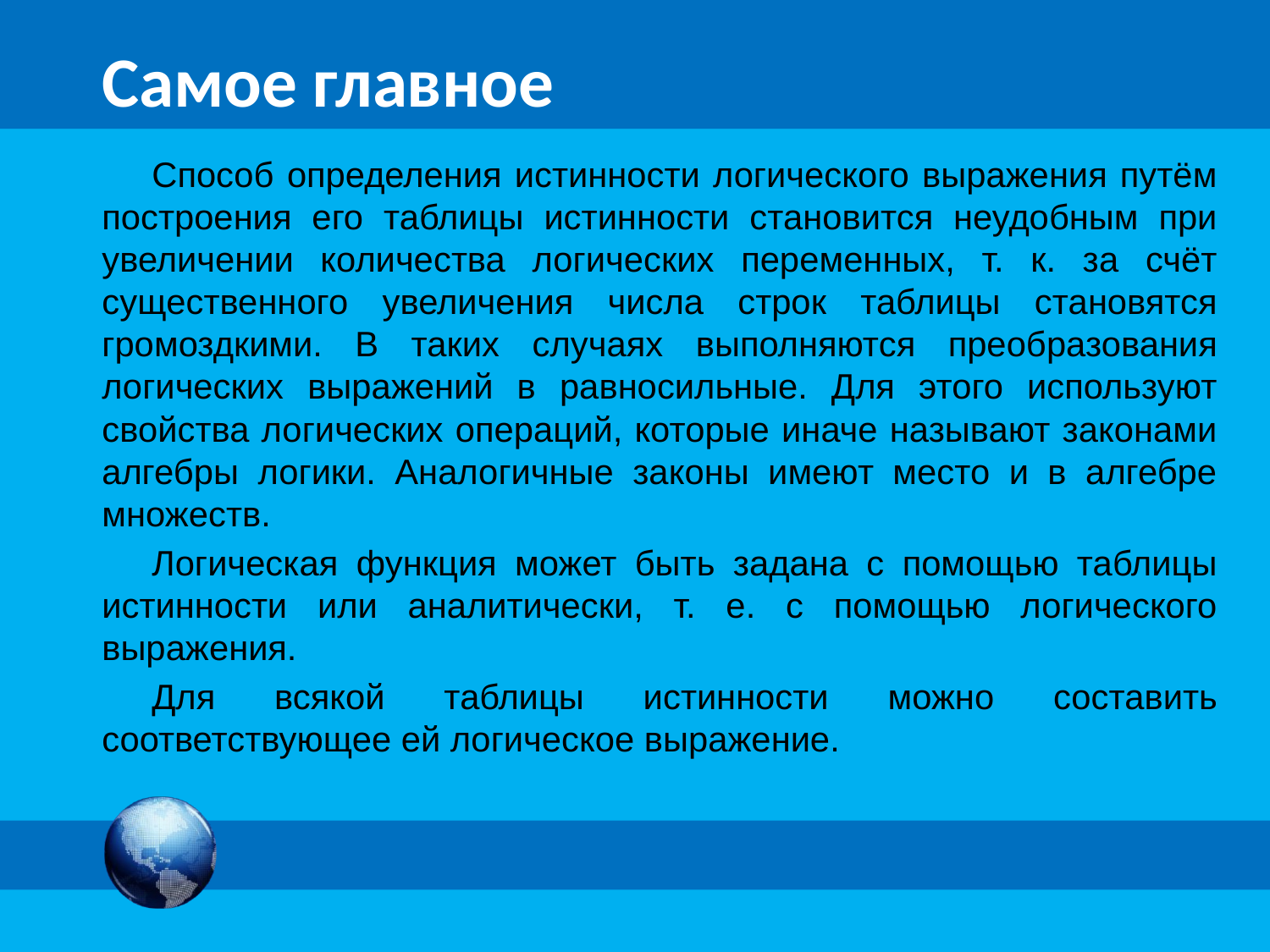

# Самое главное
Способ определения истинности логического выражения путём построения его таблицы истинности становится неудобным при увеличении количества логических переменных, т. к. за счёт существенного увеличения числа строк таблицы становятся громоздкими. В таких случаях выполняются преобразования логических выражений в равносильные. Для этого используют свойства логических операций, которые иначе называют законами алгебры логики. Аналогичные законы имеют место и в алгебре множеств.
Логическая функция может быть задана с помощью таблицы истинности или аналитически, т. е. с помощью логического выражения.
Для всякой таблицы истинности можно составить соответствующее ей логическое выражение.